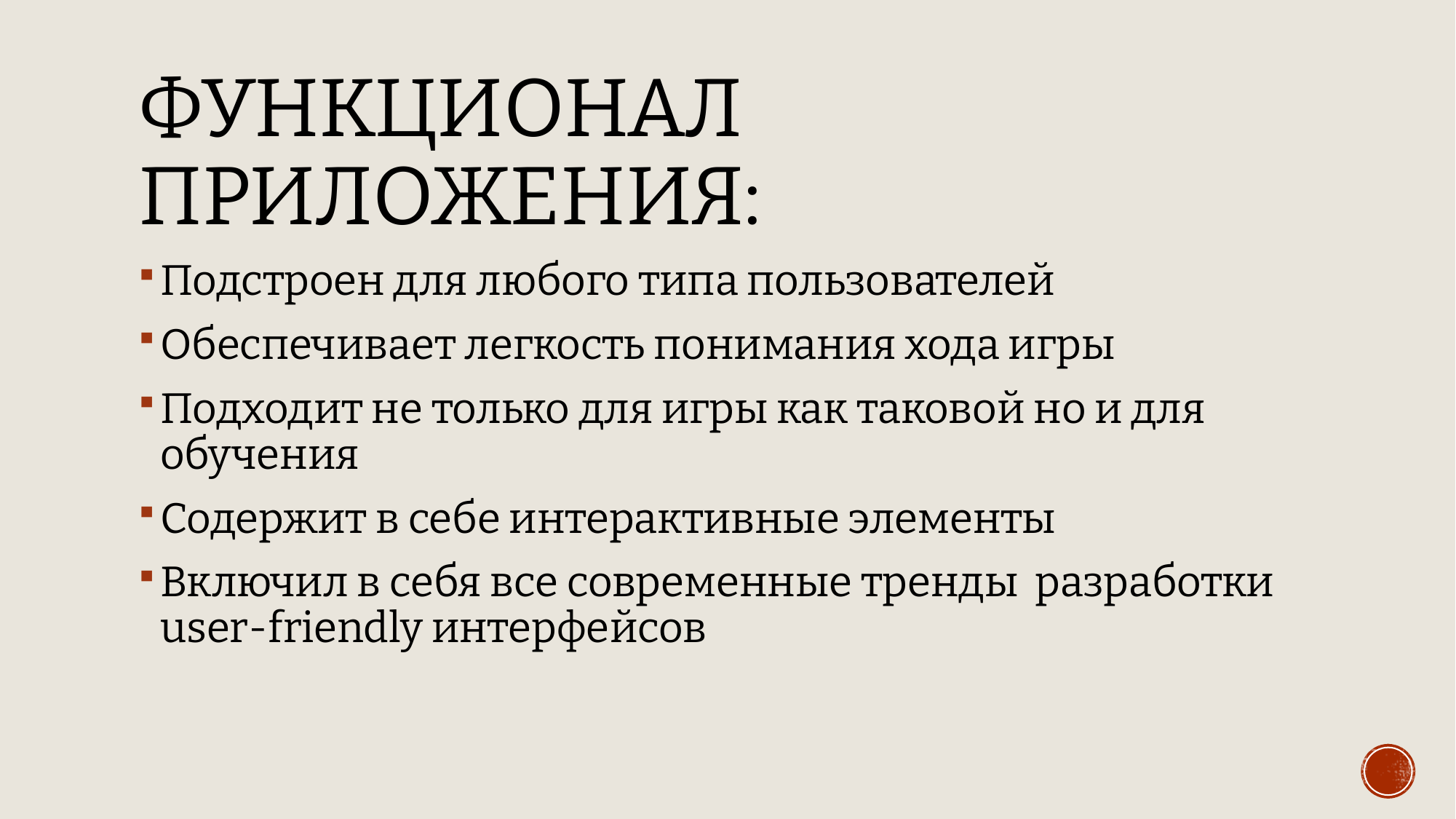

# Функционал приложения:
Подстроен для любого типа пользователей
Обеспечивает легкость понимания хода игры
Подходит не только для игры как таковой но и для обучения
Содержит в себе интерактивные элементы
Включил в себя все современные тренды  разработки user-friendly интерфейсов